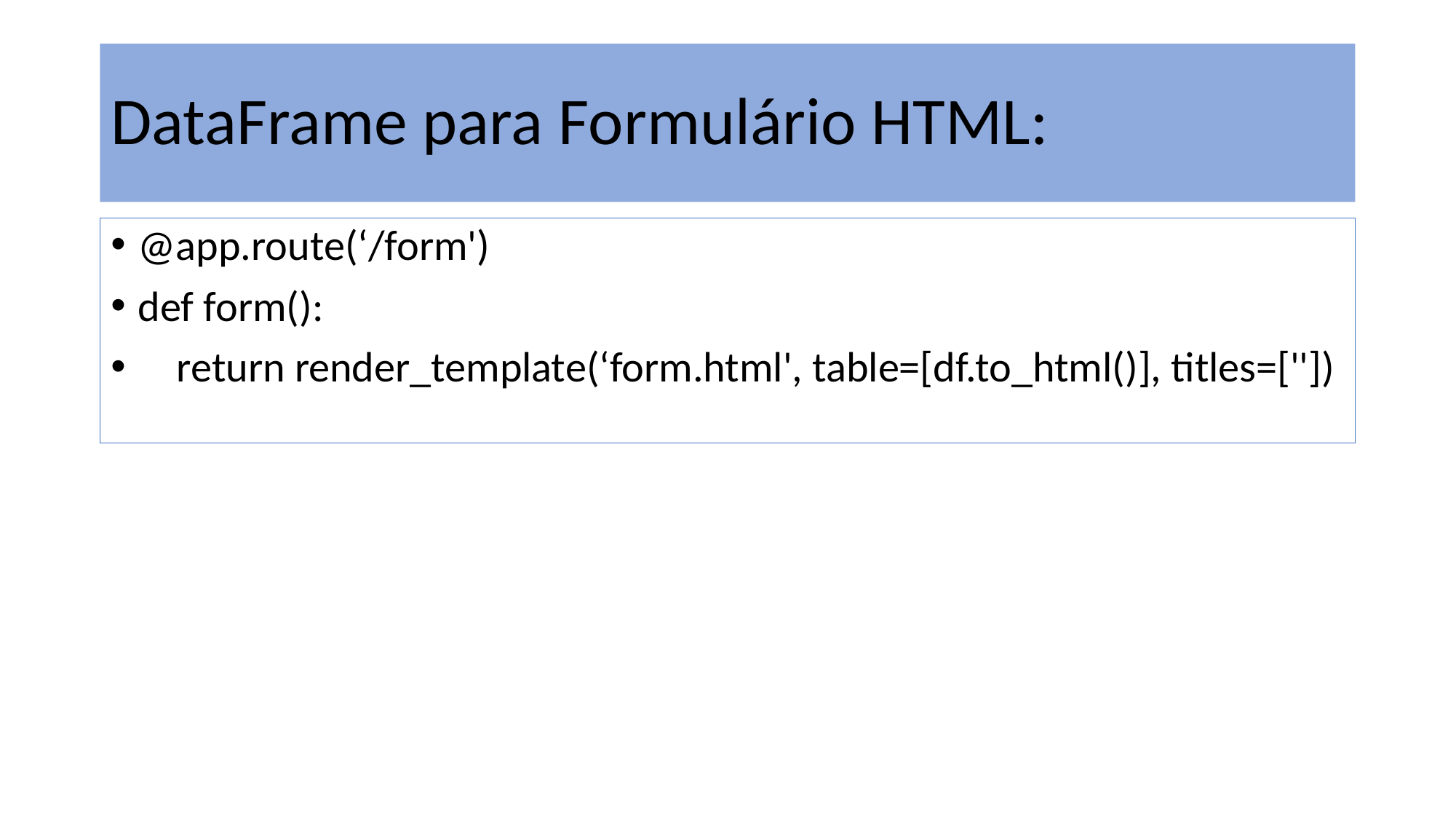

# DataFrame para Formulário HTML:
@app.route(‘/form')
def form():
    return render_template(‘form.html', table=[df.to_html()], titles=[''])